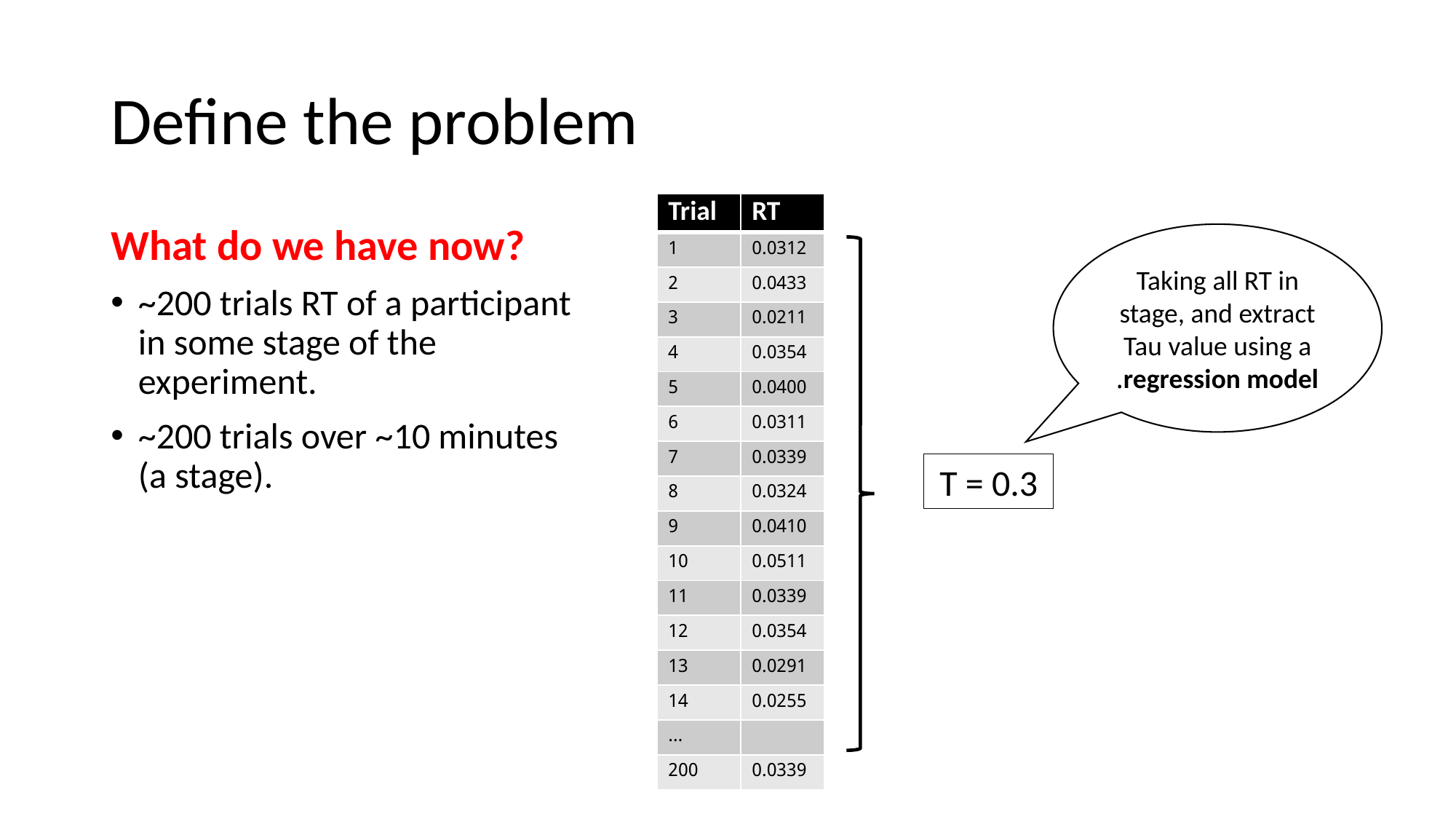

# Define the problem
| Trial | RT |
| --- | --- |
| 1 | 0.0312 |
| 2 | 0.0433 |
| 3 | 0.0211 |
| 4 | 0.0354 |
| 5 | 0.0400 |
| 6 | 0.0311 |
| 7 | 0.0339 |
| 8 | 0.0324 |
| 9 | 0.0410 |
| 10 | 0.0511 |
| 11 | 0.0339 |
| 12 | 0.0354 |
| 13 | 0.0291 |
| 14 | 0.0255 |
| … |  |
| 200 | 0.0339 |
What do we have now?
~200 trials RT of a participant in some stage of the experiment.
~200 trials over ~10 minutes (a stage).
Taking all RT in stage, and extract Tau value using a regression model.

Τ = 0.3